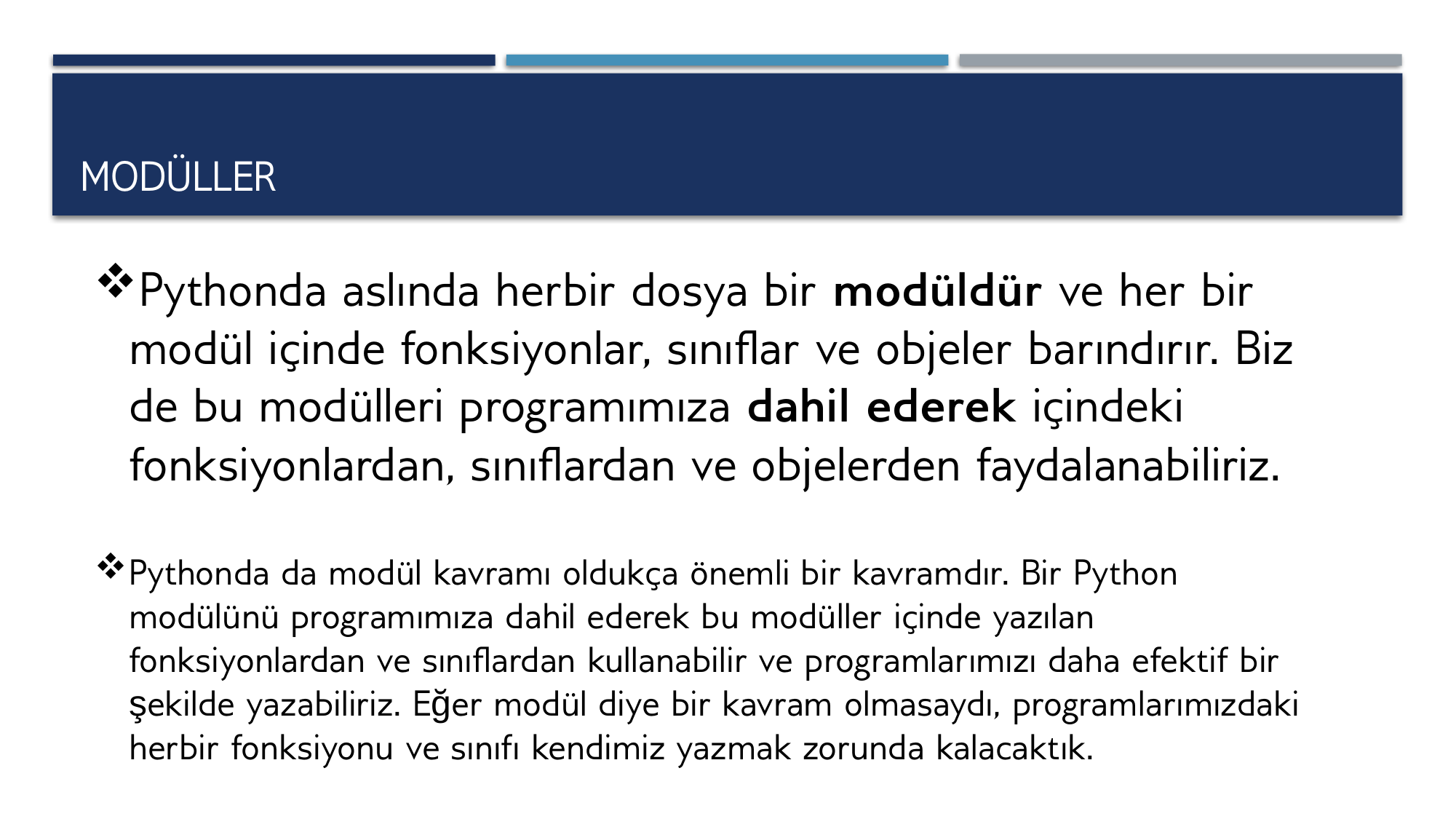

# Modüller
Pythonda aslında herbir dosya bir modüldür ve her bir modül içinde fonksiyonlar, sınıflar ve objeler barındırır. Biz de bu modülleri programımıza dahil ederek içindeki fonksiyonlardan, sınıflardan ve objelerden faydalanabiliriz.

Pythonda da modül kavramı oldukça önemli bir kavramdır. Bir Python modülünü programımıza dahil ederek bu modüller içinde yazılan fonksiyonlardan ve sınıflardan kullanabilir ve programlarımızı daha efektif bir şekilde yazabiliriz. Eğer modül diye bir kavram olmasaydı, programlarımızdaki herbir fonksiyonu ve sınıfı kendimiz yazmak zorunda kalacaktık.